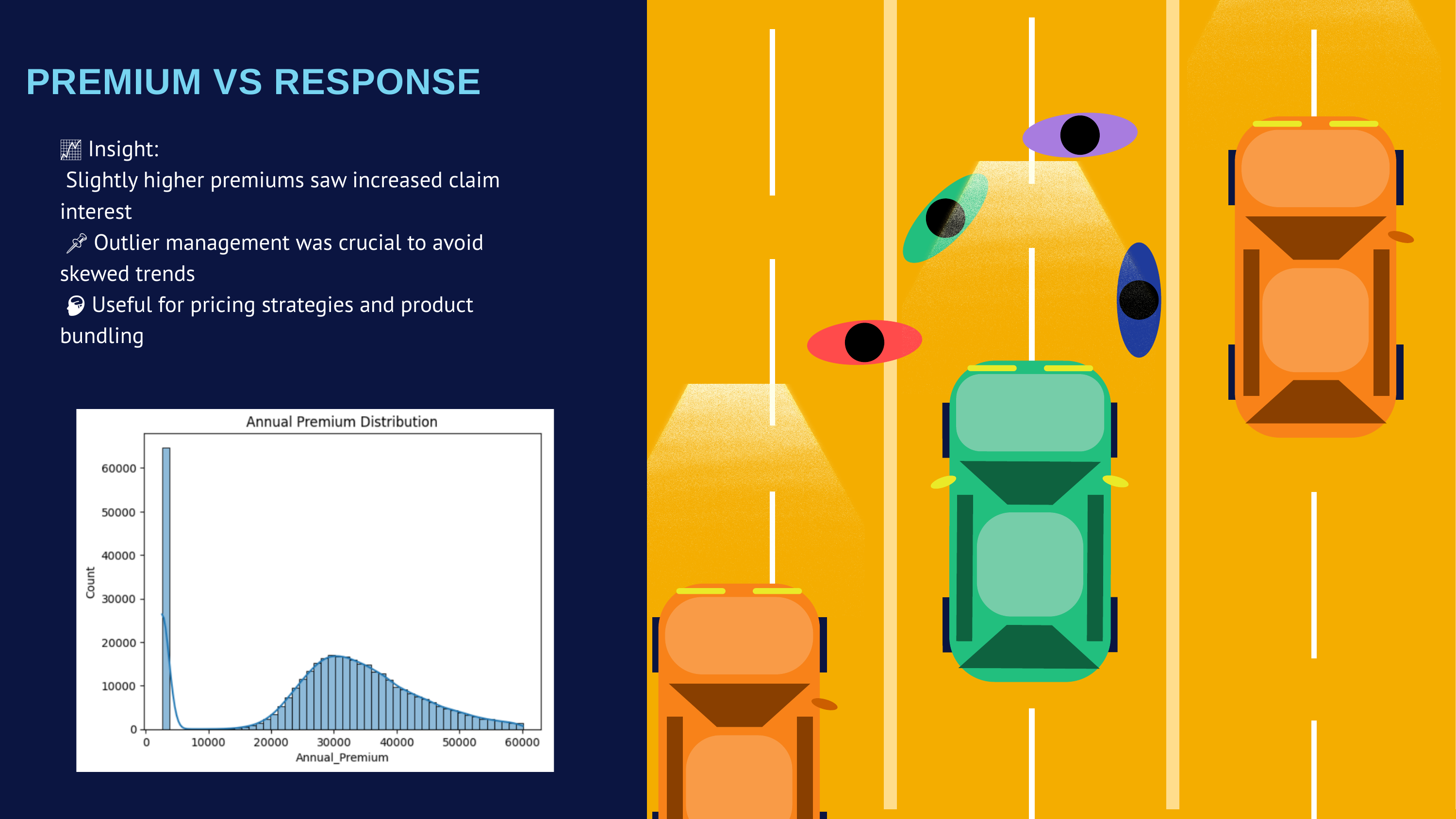

PREMIUM VS RESPONSE
📈 Insight:
 Slightly higher premiums saw increased claim interest
 📌 Outlier management was crucial to avoid skewed trends
 🧠 Useful for pricing strategies and product bundling